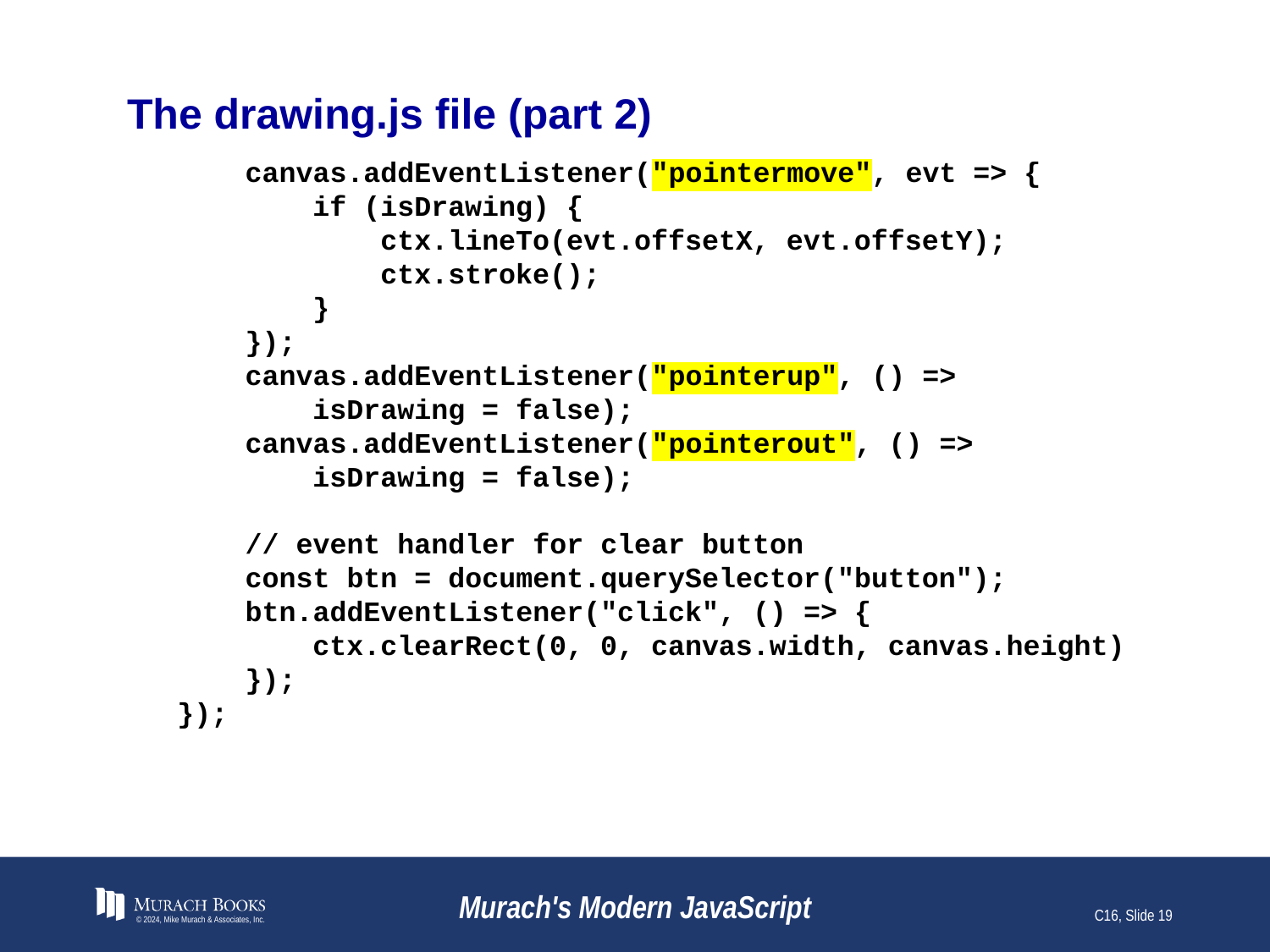

# The drawing.js file (part 2)
    canvas.addEventListener("pointermove", evt => {
        if (isDrawing) {
            ctx.lineTo(evt.offsetX, evt.offsetY);
            ctx.stroke();
        }
    });
    canvas.addEventListener("pointerup", () =>
        isDrawing = false);
    canvas.addEventListener("pointerout", () =>
        isDrawing = false);

    // event handler for clear button
    const btn = document.querySelector("button");
    btn.addEventListener("click", () => {
        ctx.clearRect(0, 0, canvas.width, canvas.height)
    });
});
© 2024, Mike Murach & Associates, Inc.
Murach's Modern JavaScript

C16, Slide 19